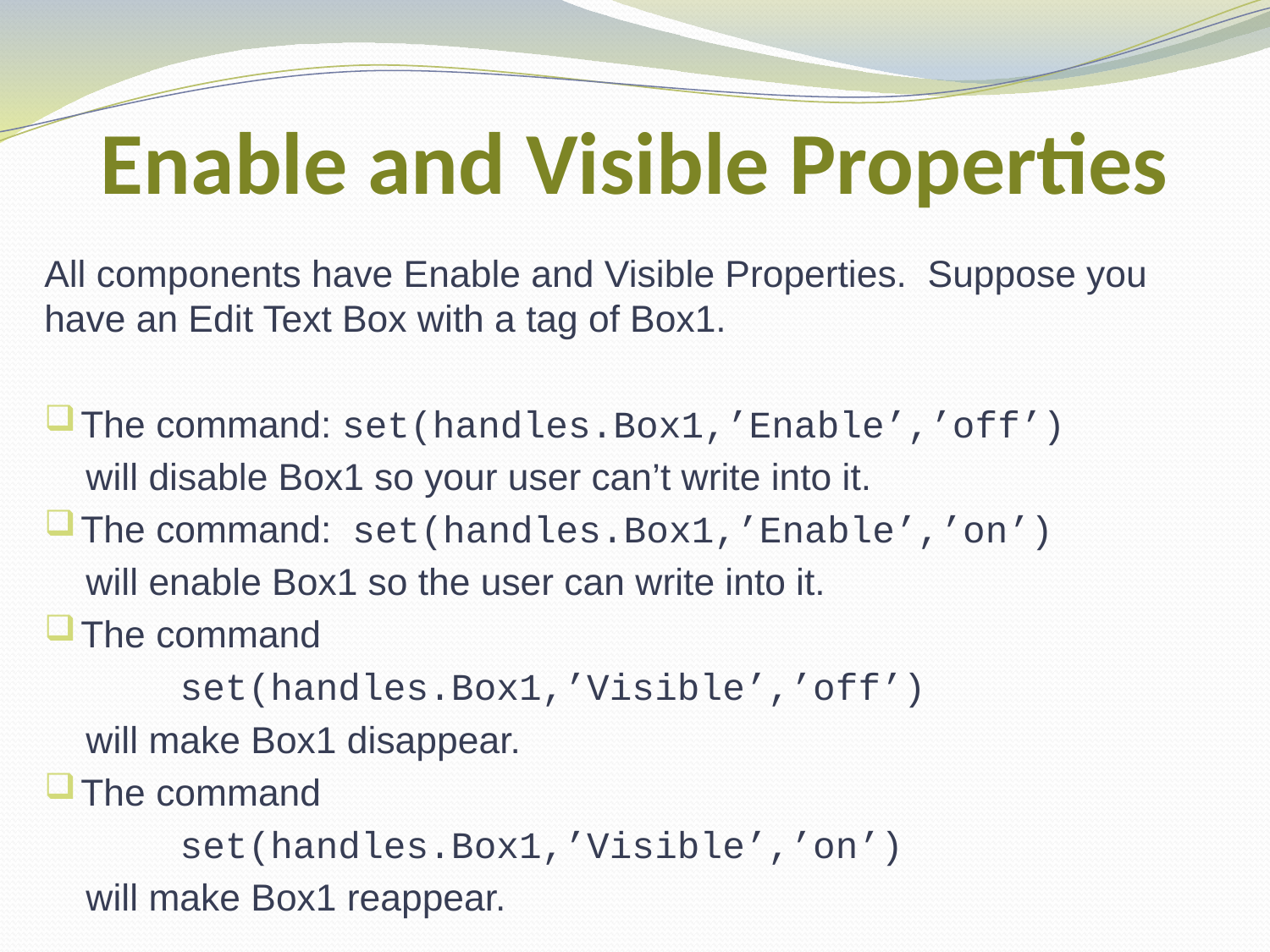

# Enable and Visible Properties
All components have Enable and Visible Properties.  Suppose you have an Edit Text Box with a tag of Box1.

The command: set(handles.Box1,’Enable’,’off’)
    will disable Box1 so your user can’t write into it.
The command:  set(handles.Box1,’Enable’,’on’)
    will enable Box1 so the user can write into it.
The command
      set(handles.Box1,’Visible’,’off’)
    will make Box1 disappear.
The command
      set(handles.Box1,’Visible’,’on’)
    will make Box1 reappear.